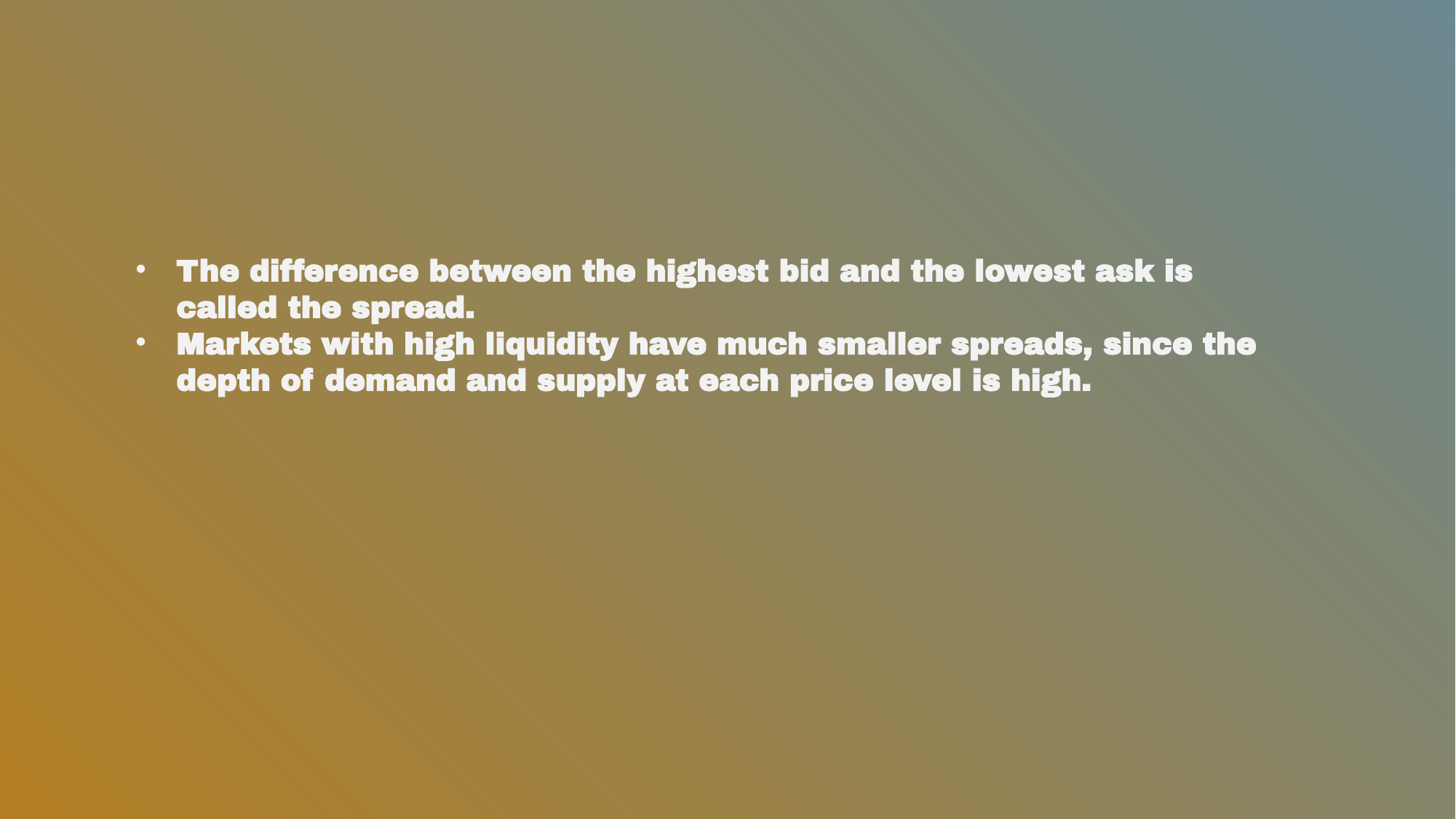

The difference between the highest bid and the lowest ask is called the spread.
Markets with high liquidity have much smaller spreads, since the depth of demand and supply at each price level is high.